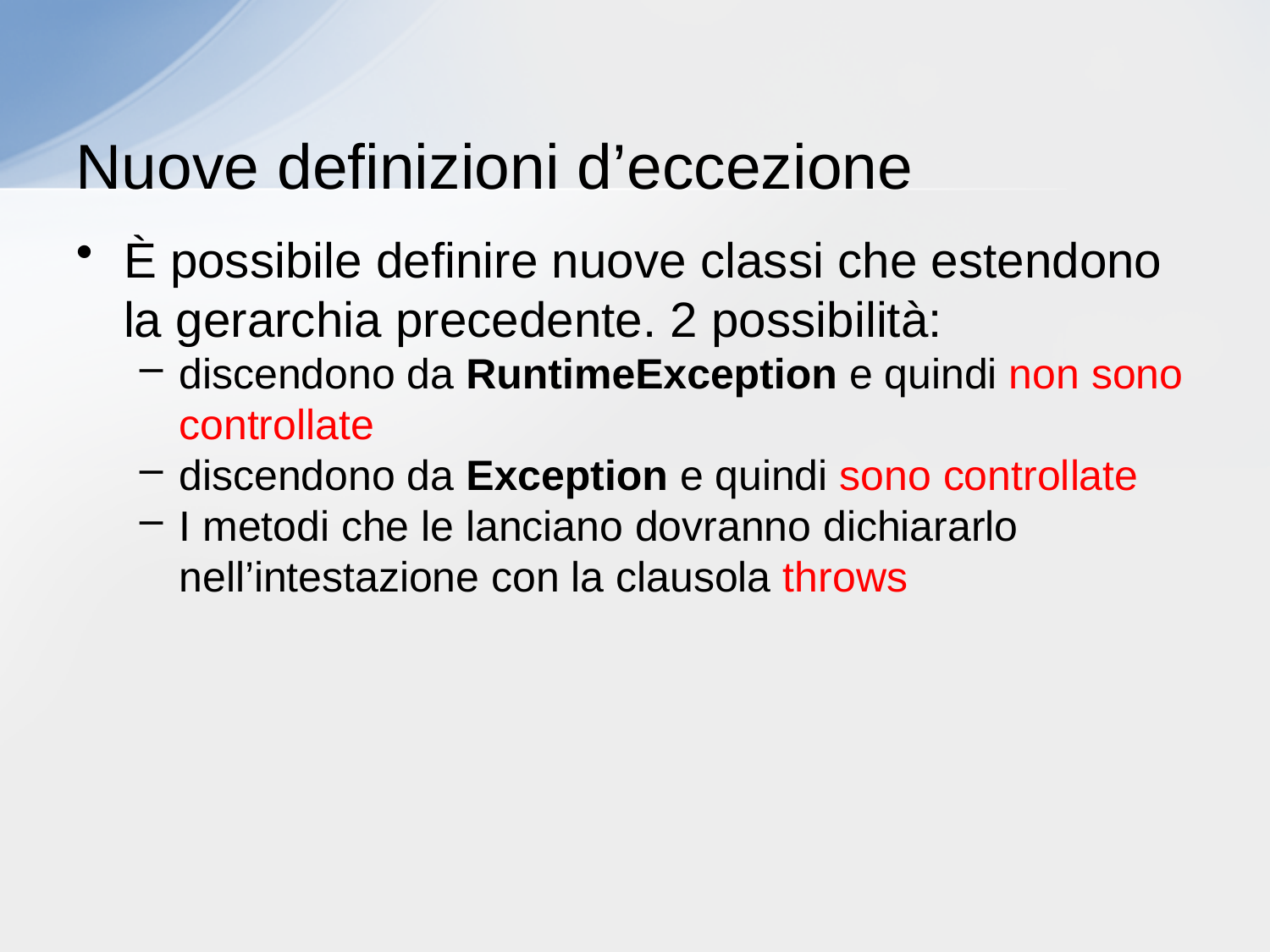

# Nuove definizioni d’eccezione
È possibile definire nuove classi che estendono la gerarchia precedente. 2 possibilità:
discendono da RuntimeException e quindi non sono controllate
discendono da Exception e quindi sono controllate
I metodi che le lanciano dovranno dichiararlo nell’intestazione con la clausola throws